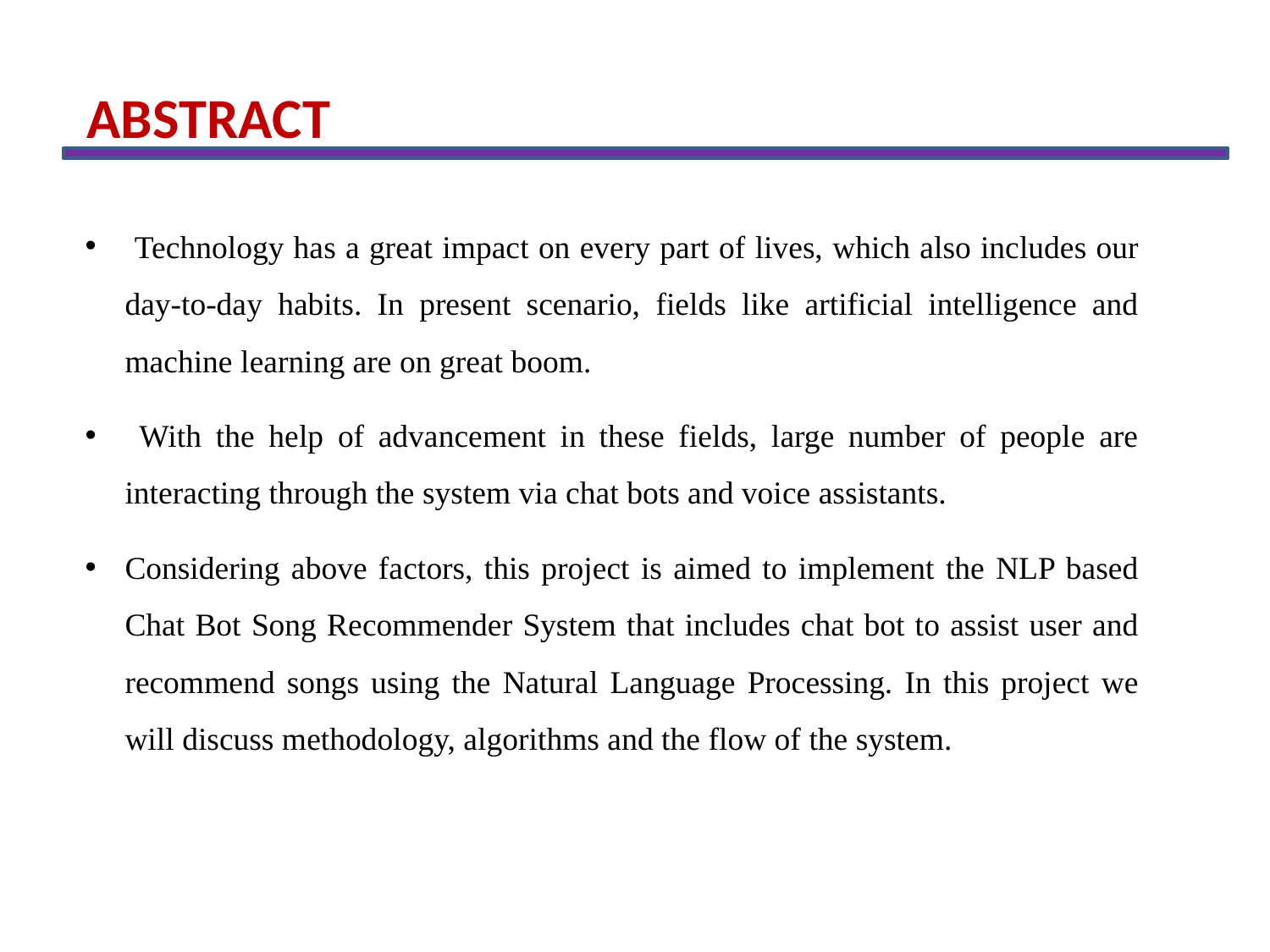

ABSTRACT

 Technology has a great impact on every part of lives, which also includes our day-to-day habits. In present scenario, fields like artificial intelligence and machine learning are on great boom.
 With the help of advancement in these fields, large number of people are interacting through the system via chat bots and voice assistants.
Considering above factors, this project is aimed to implement the NLP based Chat Bot Song Recommender System that includes chat bot to assist user and recommend songs using the Natural Language Processing. In this project we will discuss methodology, algorithms and the flow of the system.